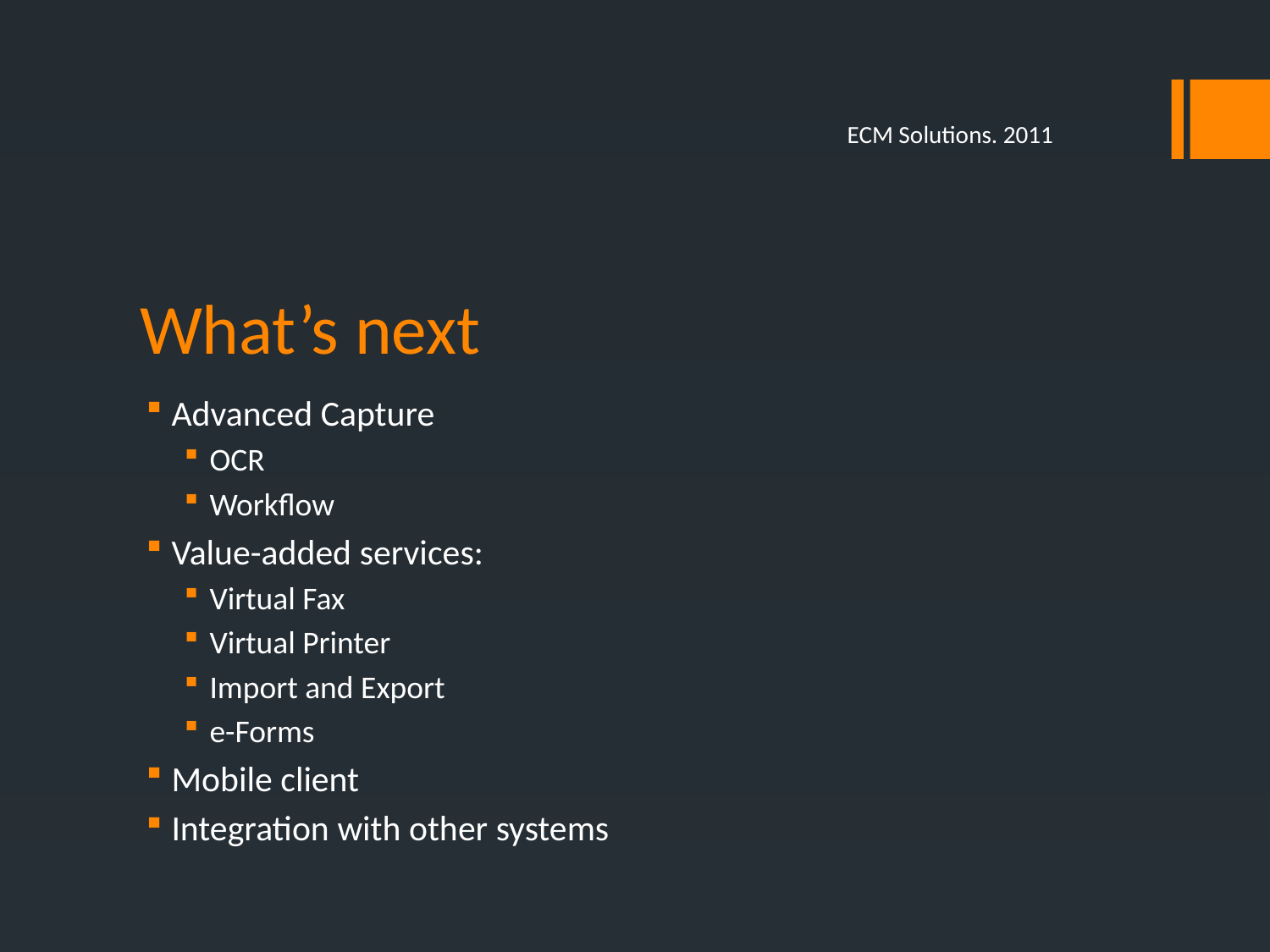

ECM Solutions. 2011
# What’s next
Advanced Capture
OCR
Workflow
Value-added services:
Virtual Fax
Virtual Printer
Import and Export
e-Forms
Mobile client
Integration with other systems